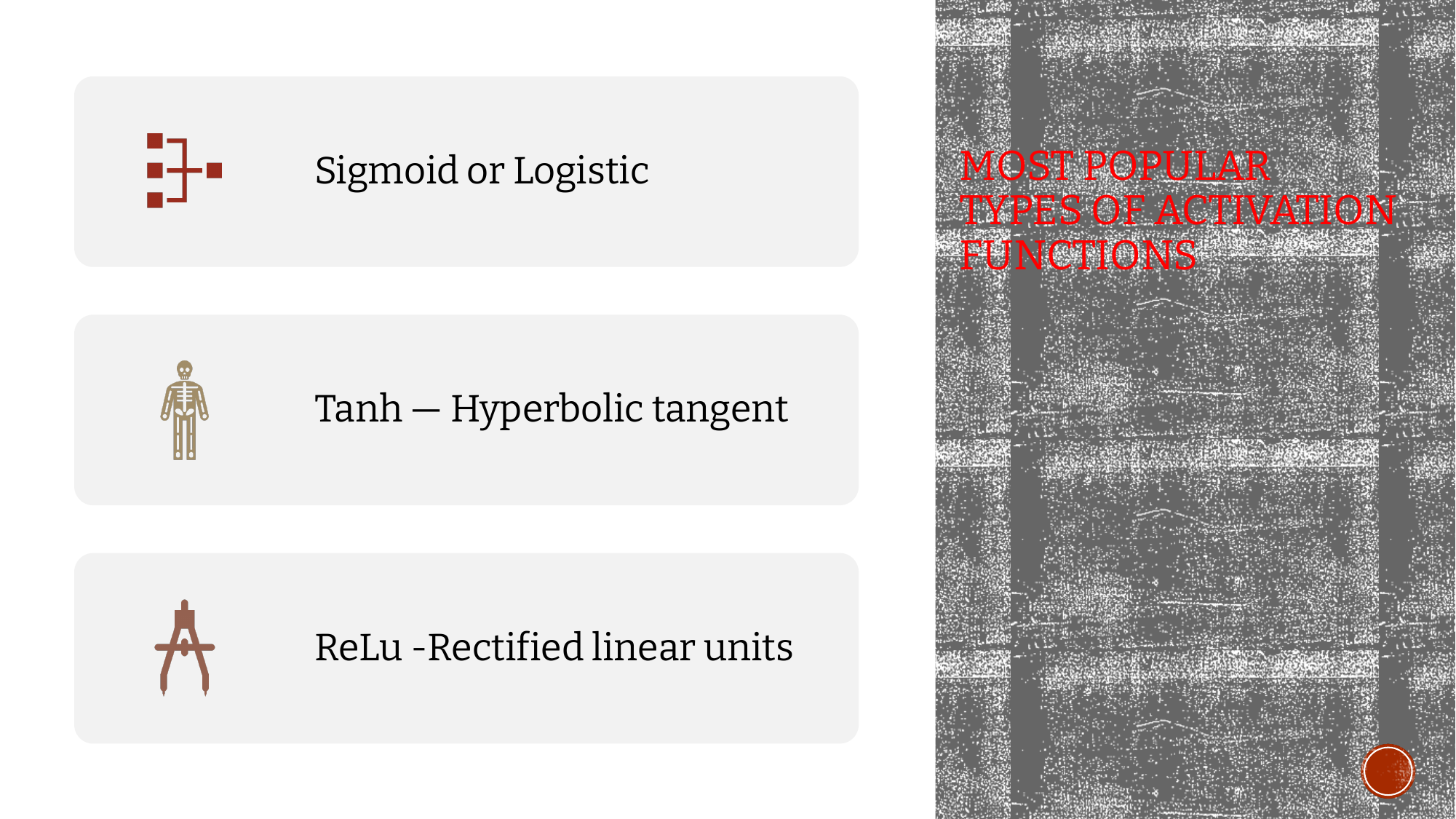

Sigmoid or Logistic
Tanh — Hyperbolic tangent
ReLu -Rectified linear units
# Most popular types of Activation functions